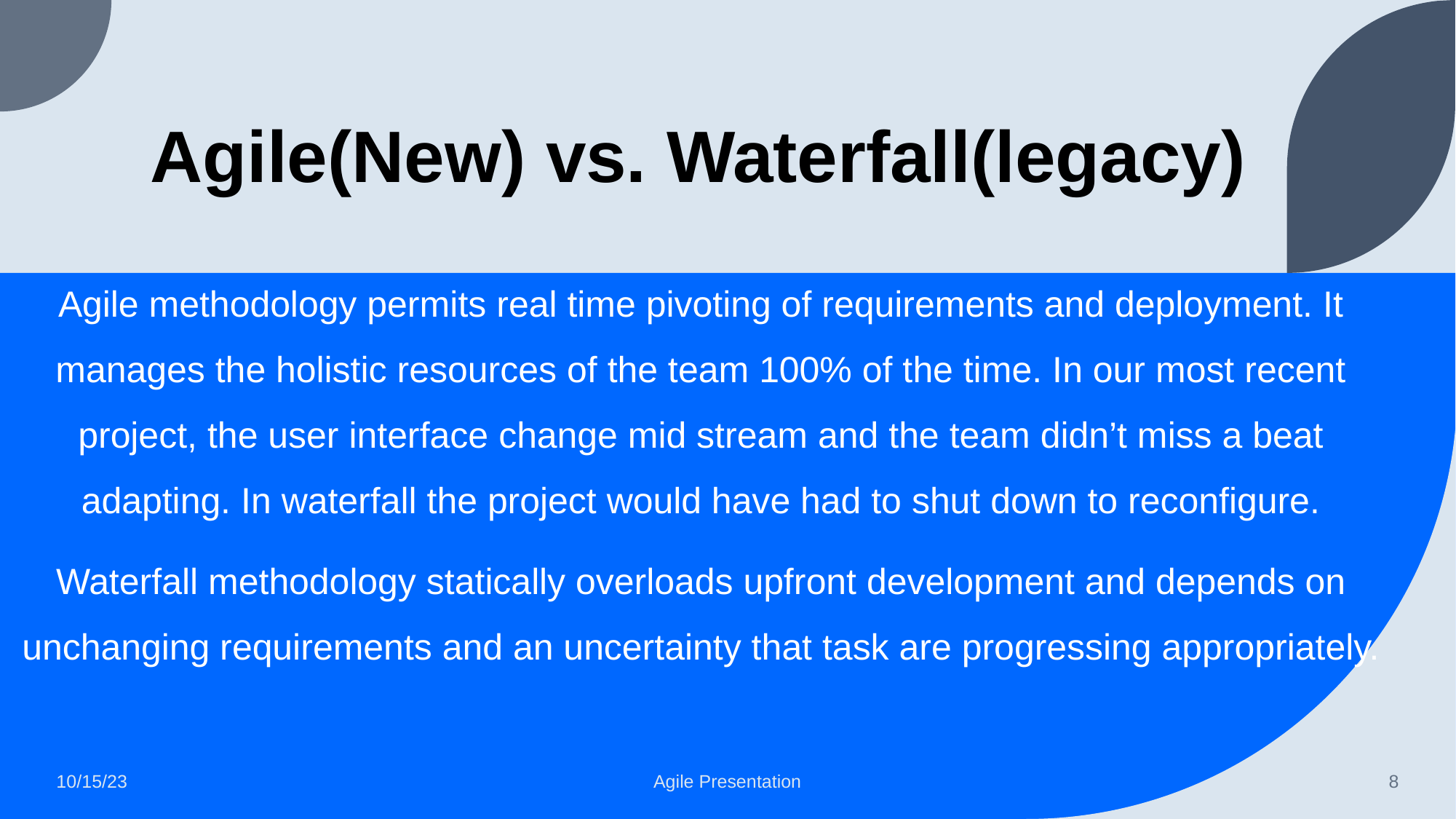

# Agile(New) vs. Waterfall(legacy)
Agile methodology permits real time pivoting of requirements and deployment. It manages the holistic resources of the team 100% of the time. In our most recent project, the user interface change mid stream and the team didn’t miss a beat adapting. In waterfall the project would have had to shut down to reconfigure.
Waterfall methodology statically overloads upfront development and depends on unchanging requirements and an uncertainty that task are progressing appropriately.
10/15/23
Agile Presentation
8